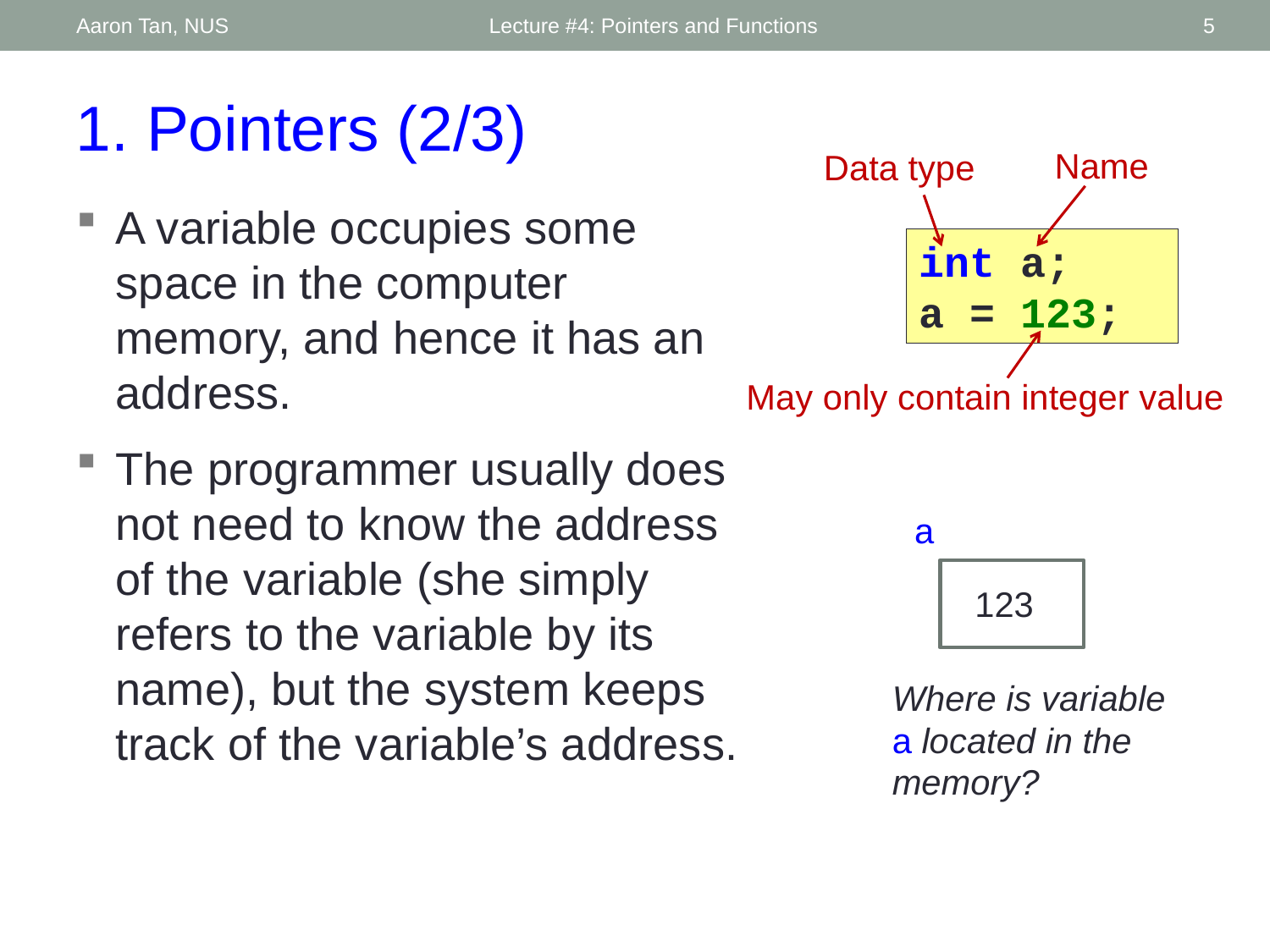

Aaron Tan, NUS
Lecture #4: Pointers and Functions
5
1. Pointers (2/3)
Name
Data type
A variable occupies some space in the computer memory, and hence it has an address.
The programmer usually does not need to know the address of the variable (she simply refers to the variable by its name), but the system keeps track of the variable’s address.
int a;
a = 123;
May only contain integer value
a

123
Where is variable a located in the memory?